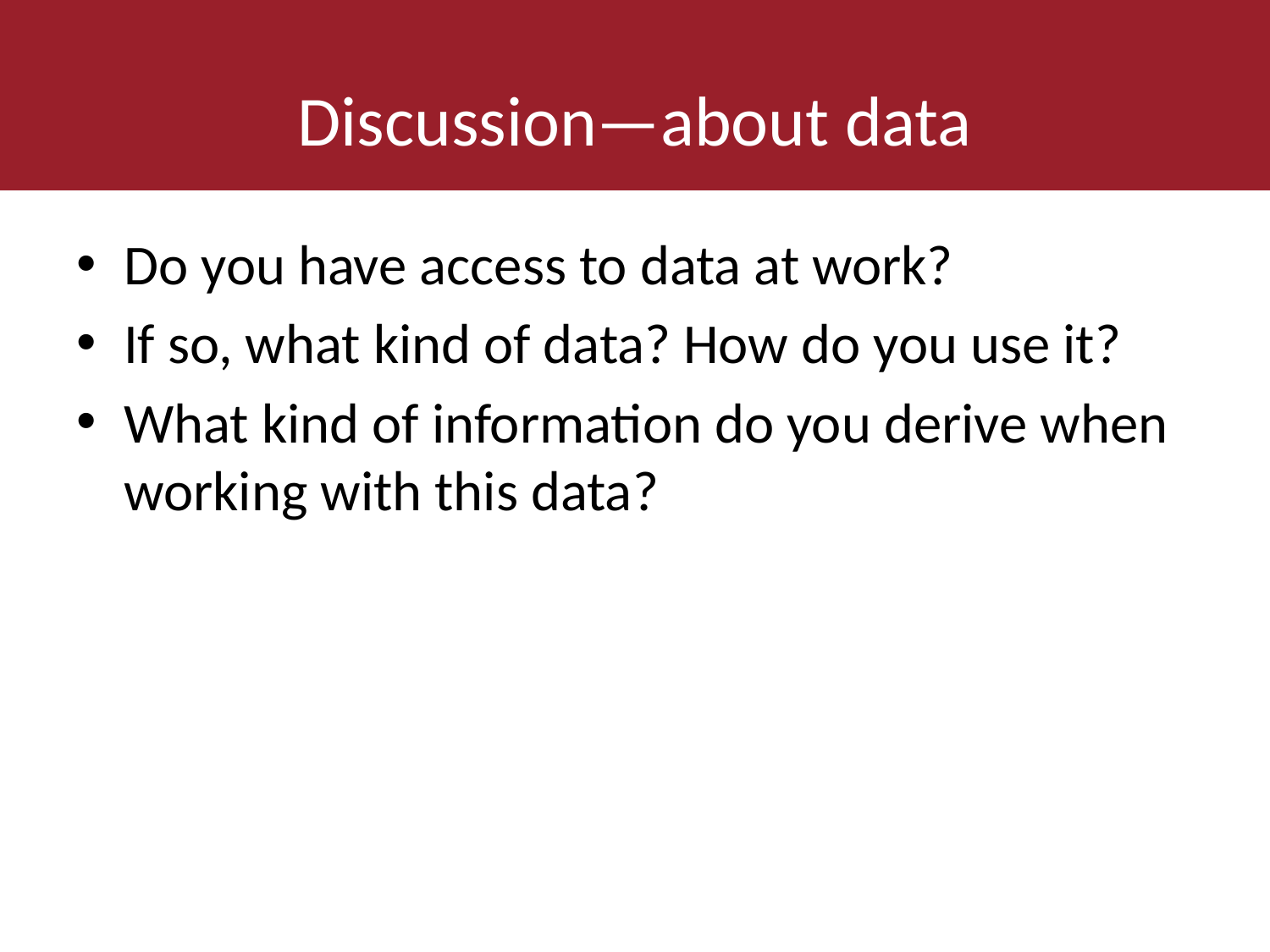

# Discussion—about data
Do you have access to data at work?
If so, what kind of data? How do you use it?
What kind of information do you derive when working with this data?